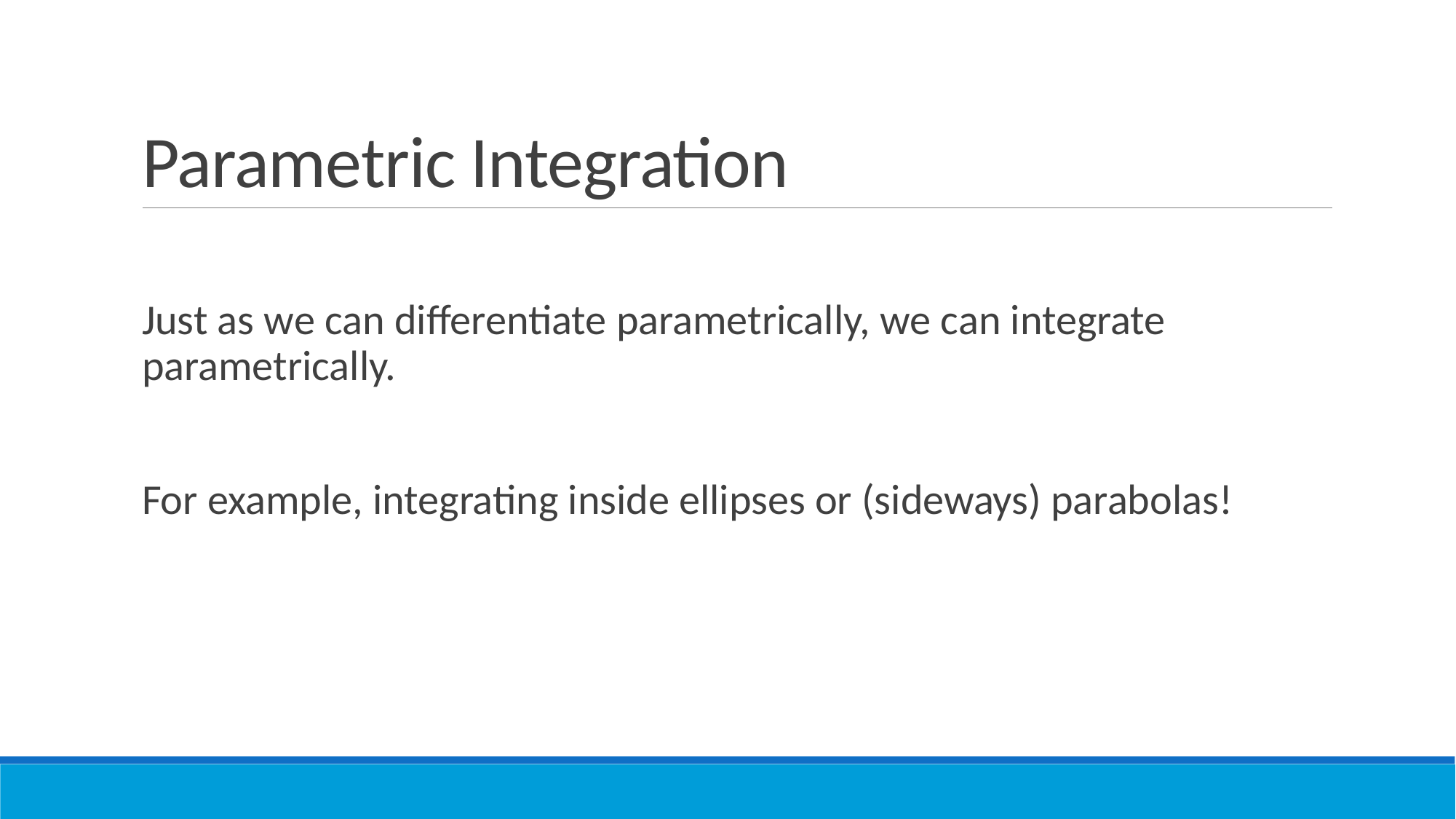

# Parametric Integration

Just as we can differentiate parametrically, we can integrate parametrically.

For example, integrating inside ellipses or (sideways) parabolas!